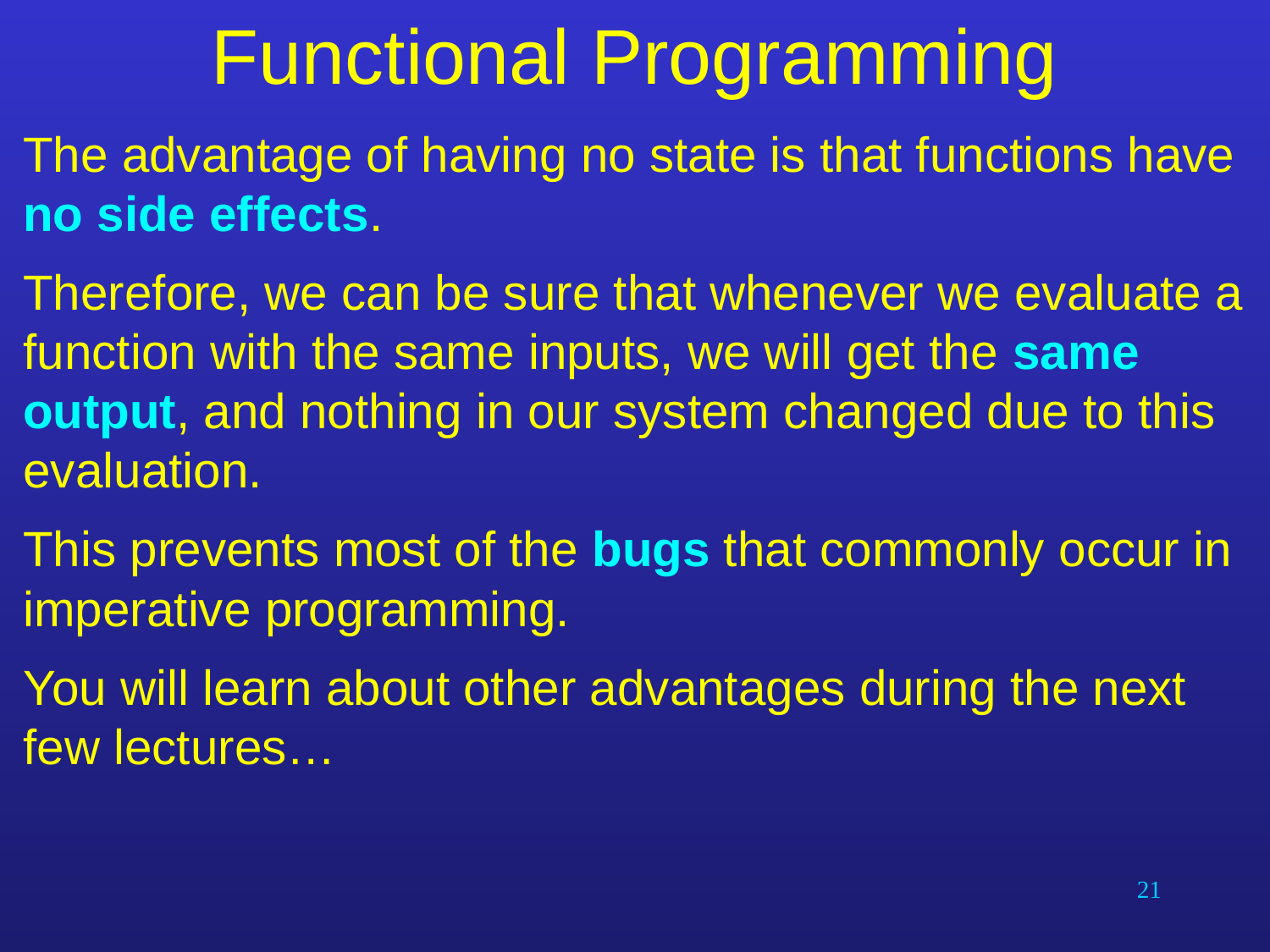

# Functional Programming
The advantage of having no state is that functions have no side effects.
Therefore, we can be sure that whenever we evaluate a function with the same inputs, we will get the same output, and nothing in our system changed due to this evaluation.
This prevents most of the bugs that commonly occur in imperative programming.
You will learn about other advantages during the next few lectures…
21